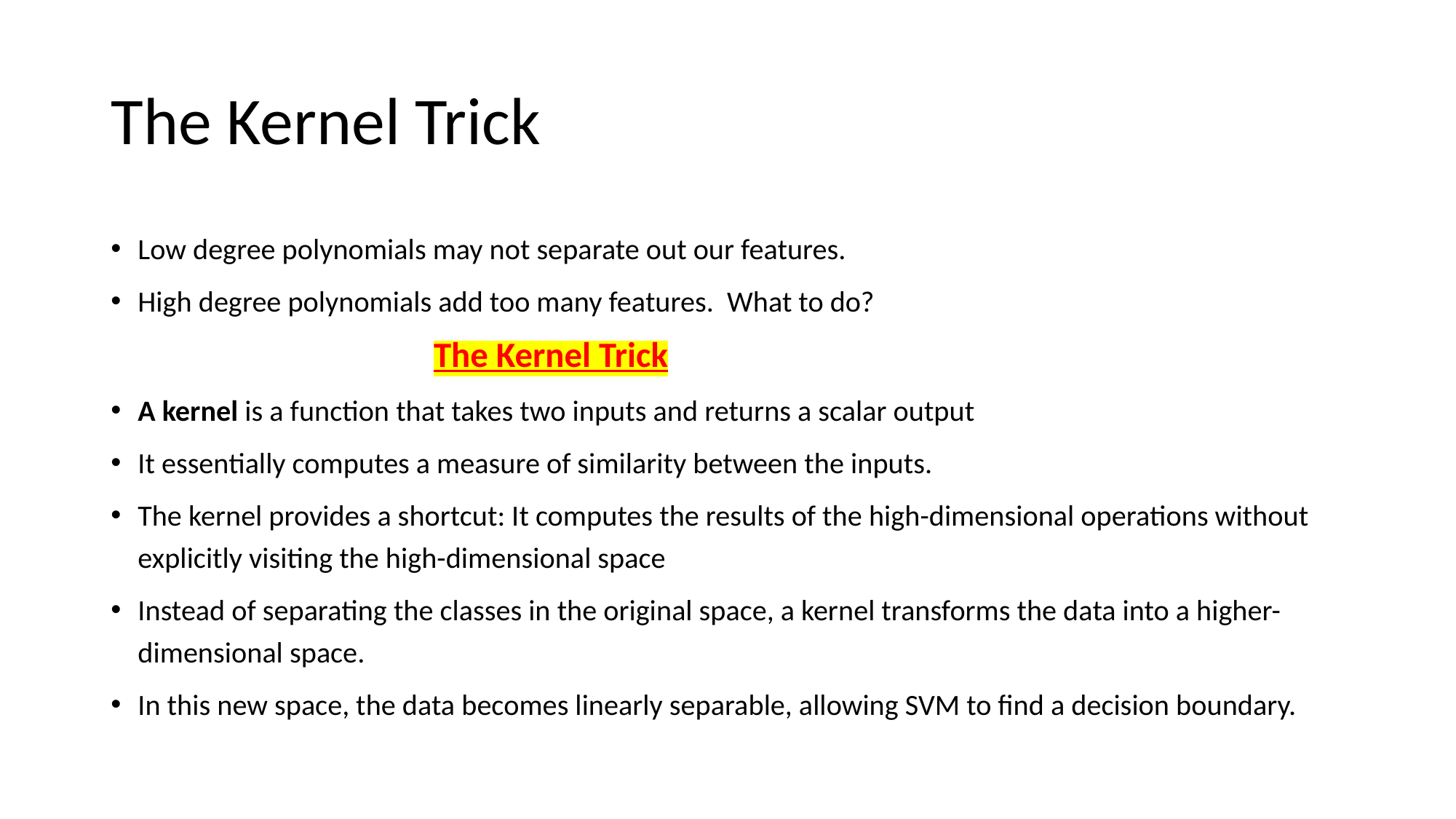

# The Kernel Trick
Low degree polynomials may not separate out our features.
High degree polynomials add too many features.  What to do?
The Kernel Trick
A kernel is a function that takes two inputs and returns a scalar output
It essentially computes a measure of similarity between the inputs.
The kernel provides a shortcut: It computes the results of the high-dimensional operations without explicitly visiting the high-dimensional space
Instead of separating the classes in the original space, a kernel transforms the data into a higher-dimensional space.
In this new space, the data becomes linearly separable, allowing SVM to find a decision boundary.